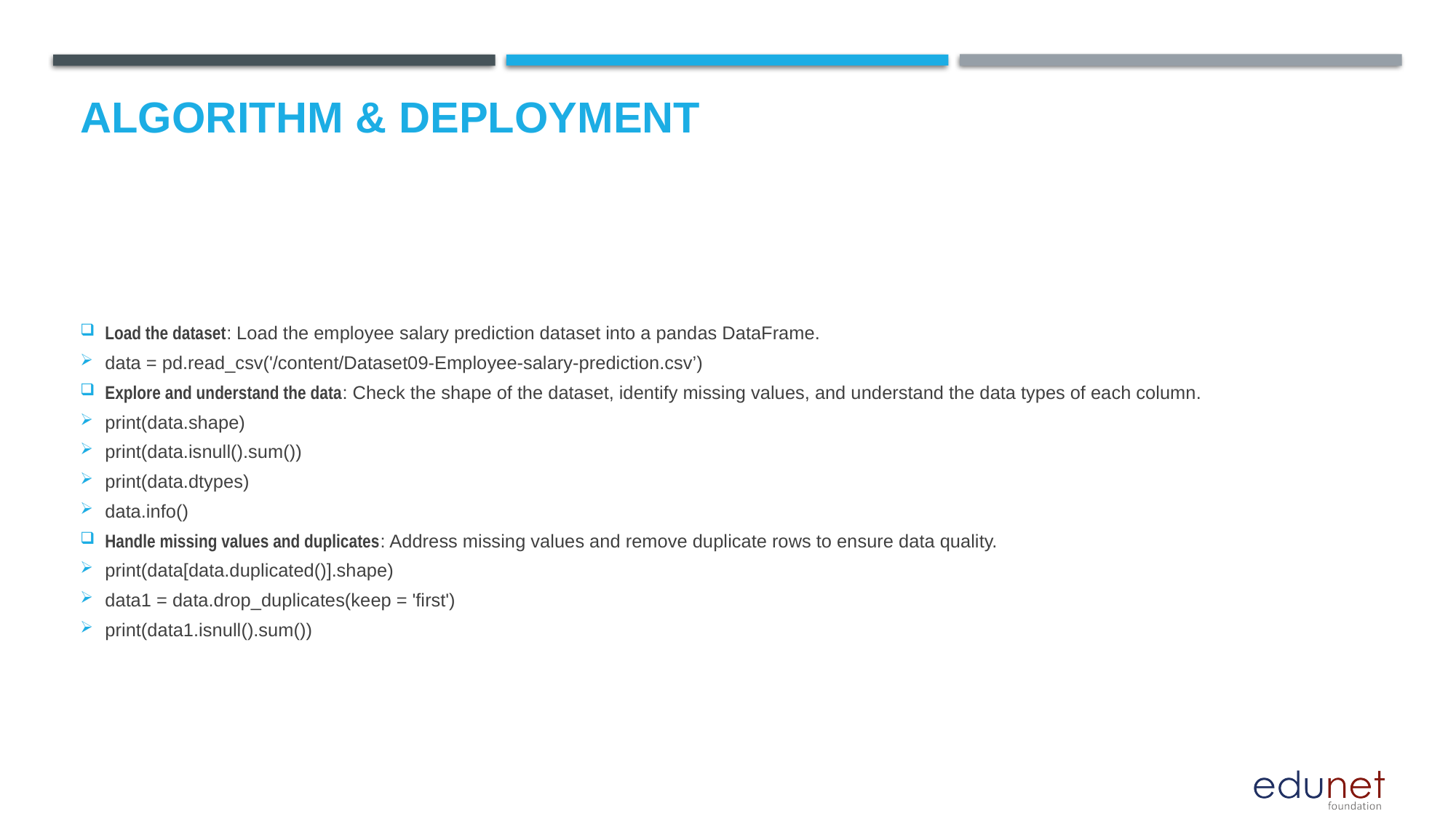

# Algorithm & Deployment
Load the dataset: Load the employee salary prediction dataset into a pandas DataFrame.
data = pd.read_csv('/content/Dataset09-Employee-salary-prediction.csv’)
Explore and understand the data: Check the shape of the dataset, identify missing values, and understand the data types of each column.
print(data.shape)
print(data.isnull().sum())
print(data.dtypes)
data.info()
Handle missing values and duplicates: Address missing values and remove duplicate rows to ensure data quality.
print(data[data.duplicated()].shape)
data1 = data.drop_duplicates(keep = 'first')
print(data1.isnull().sum())